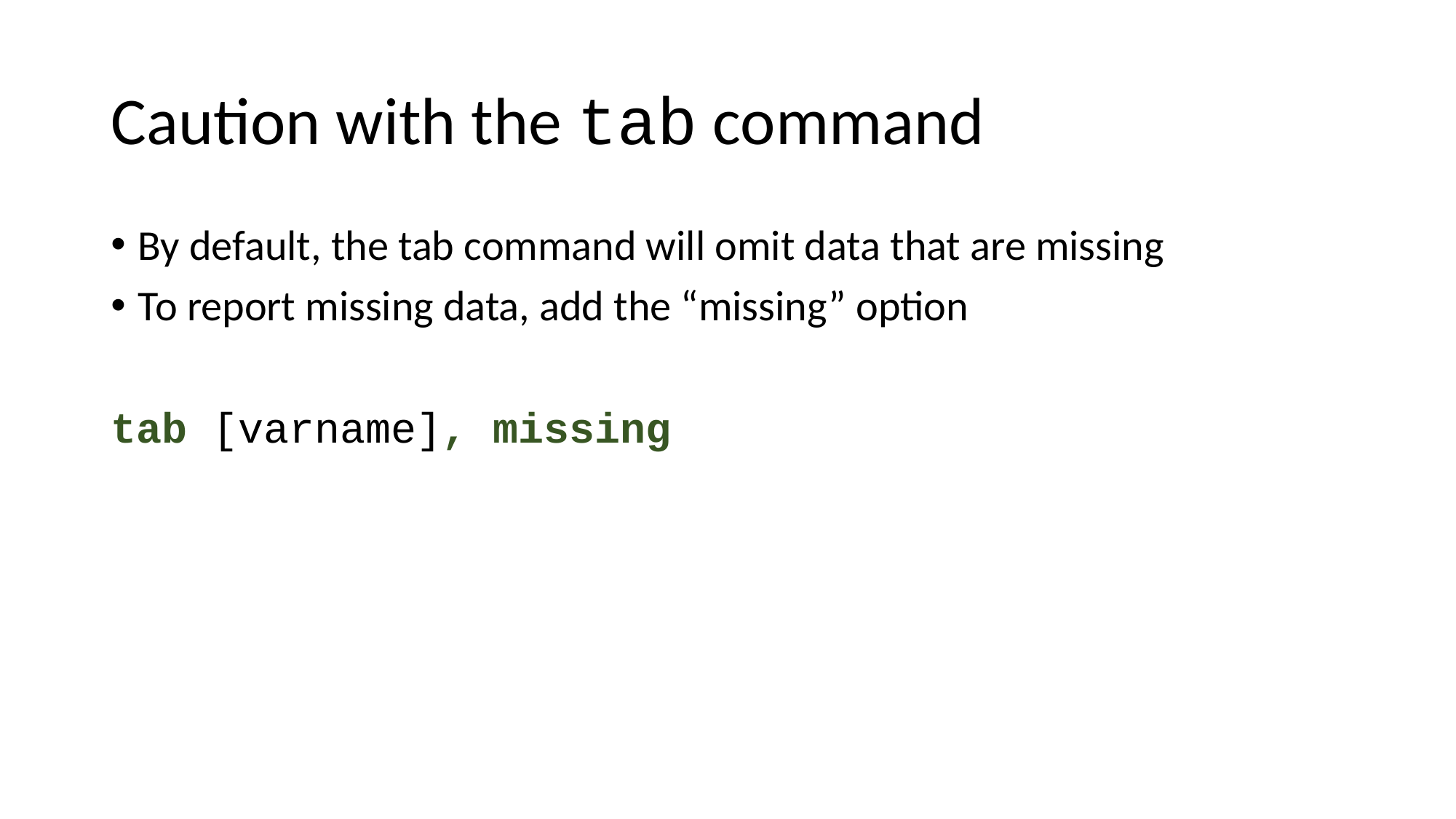

# Caution with the tab command
By default, the tab command will omit data that are missing
To report missing data, add the “missing” option

tab [varname], missing